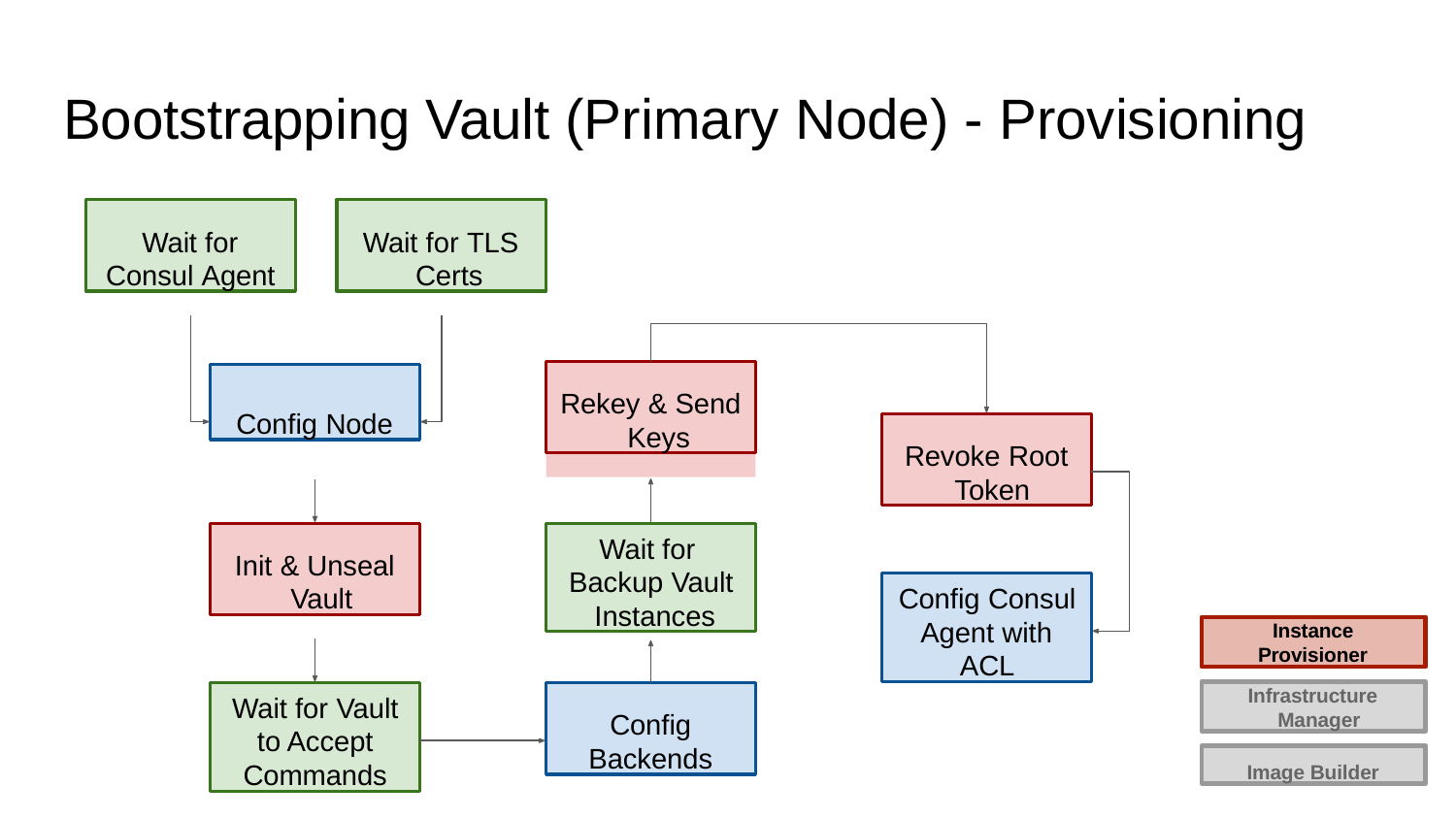

# Bootstrapping Vault (Primary Node) - Provisioning
Wait for  Consul Agent
Wait for TLS  Certs

Rekey & Send  Keys

Config Node
Revoke Root  Token

Init & Unseal  Vault
Wait for  Backup Vault  Instances
Config Consul  Agent with  ACL
Instance  Provisioner

Infrastructure  Manager
Wait for Vault  to Accept  Commands
Config  Backends

Image Builder